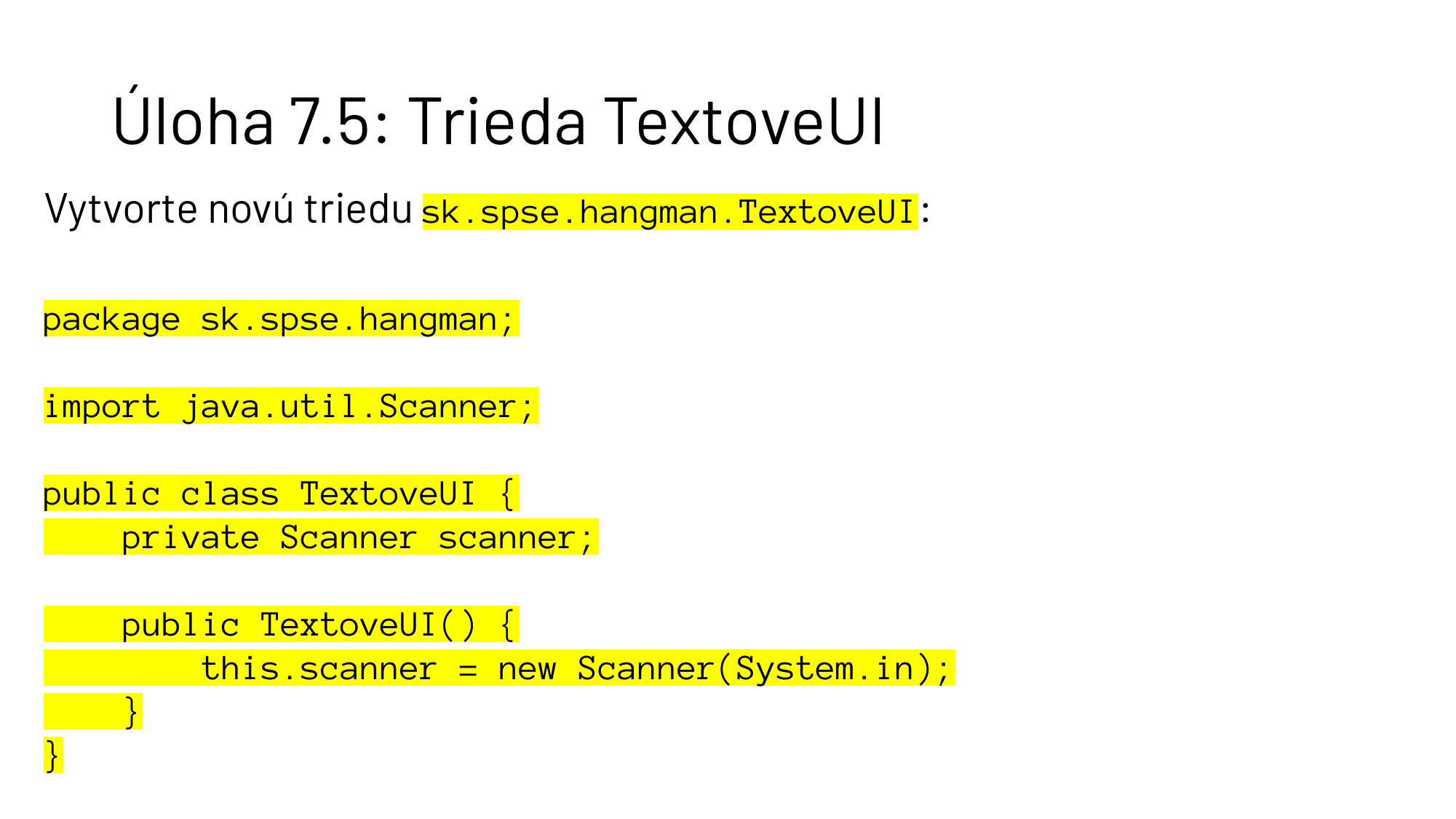

# Úloha 7.5: Trieda TextoveUI
Vytvorte novú triedu sk.spse.hangman.TextoveUI:

package sk.spse.hangman;

import java.util.Scanner;

public class TextoveUI {
    private Scanner scanner;

    public TextoveUI() {
        this.scanner = new Scanner(System.in);
    }
}